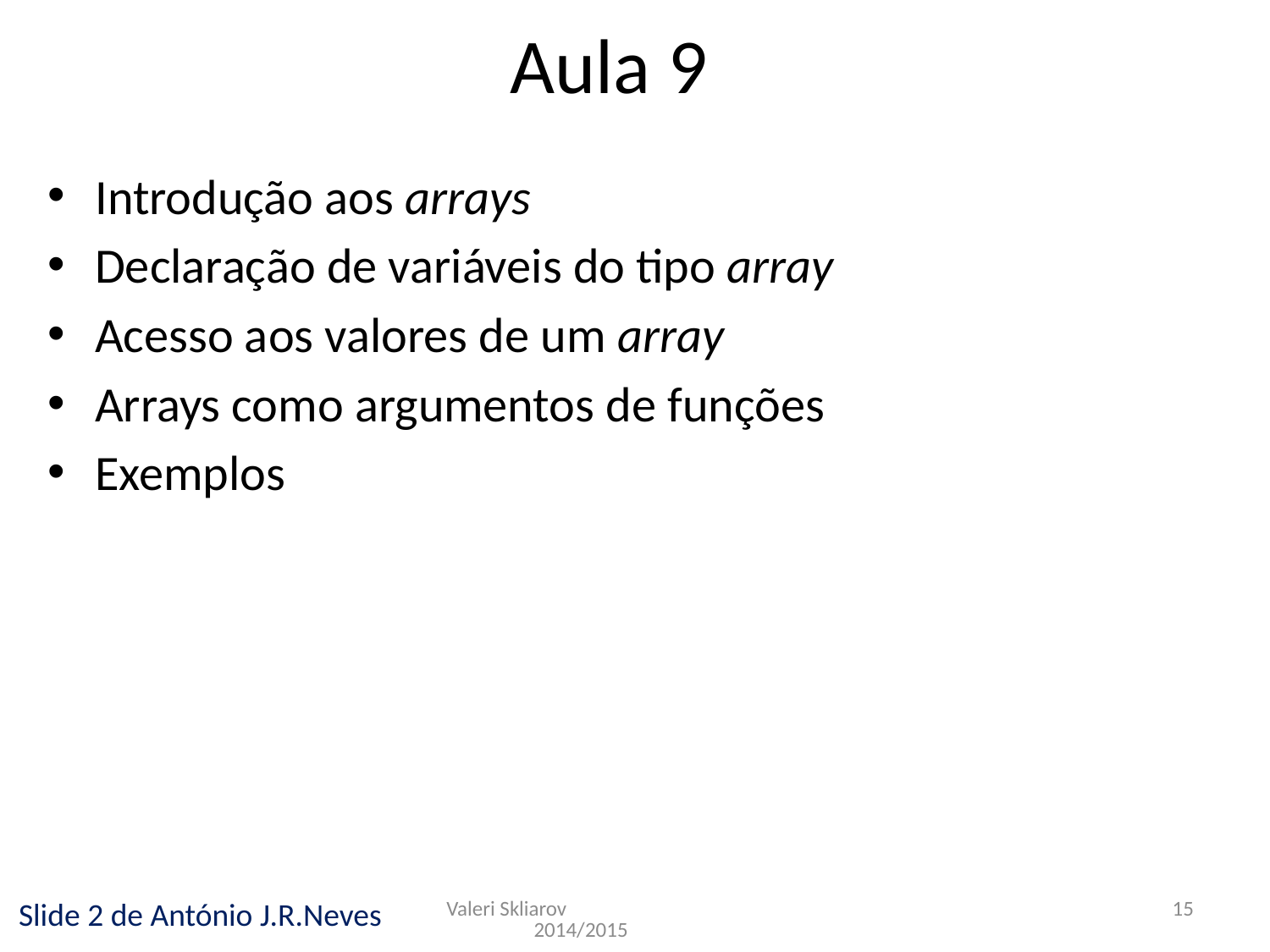

Aula 9
Introdução aos arrays
Declaração de variáveis do tipo array
Acesso aos valores de um array
Arrays como argumentos de funções
Exemplos

Valeri Skliarov                                                                      2014/2015
15
Slide 2 de António J.R.Neves